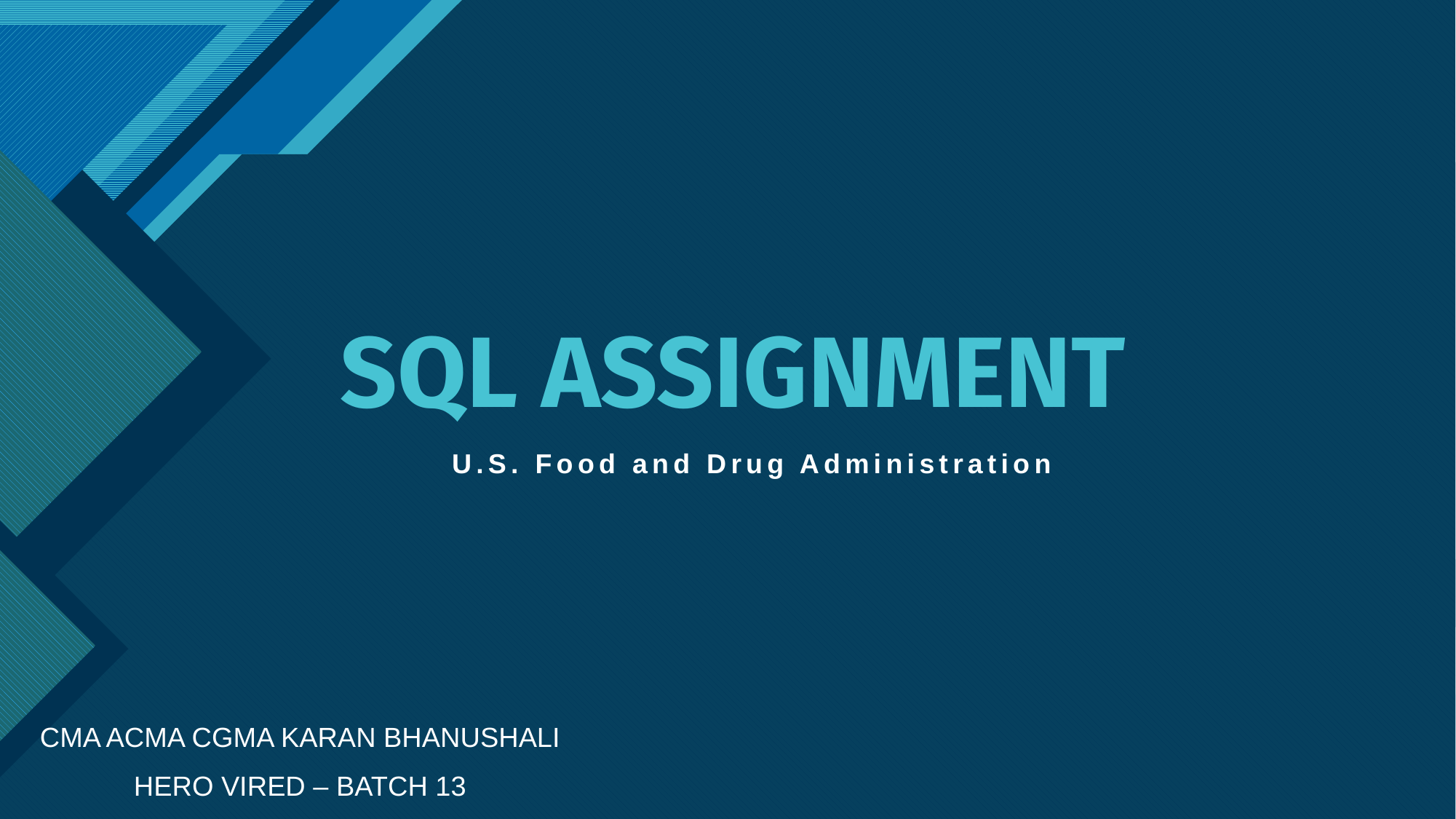

# SQL ASSIGNMENT
U.S. Food and Drug Administration
Cma acma cgma Karan bhanushali
Hero Vired – Batch 13